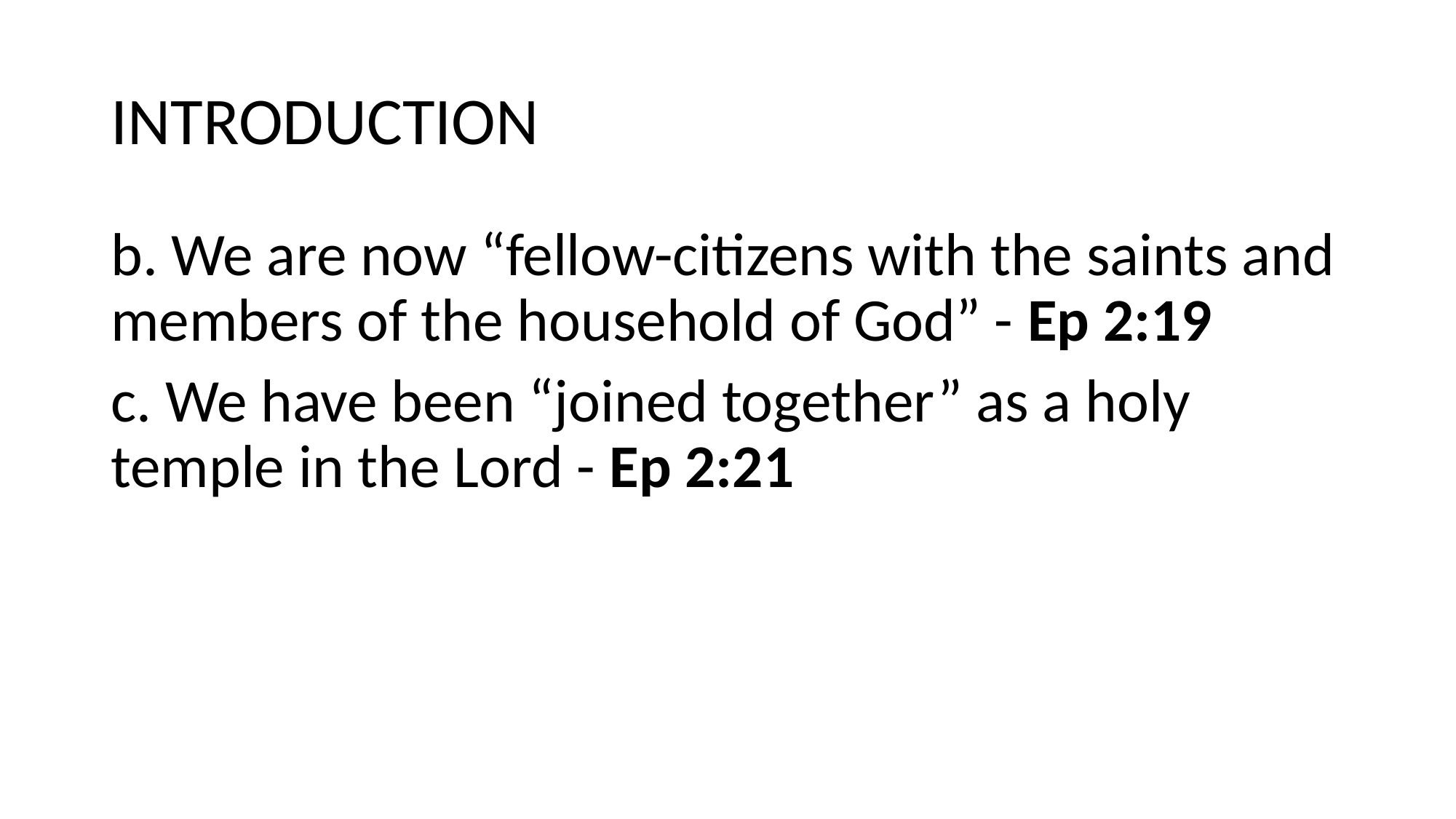

# INTRODUCTION
b. We are now “fellow-citizens with the saints and members of the household of God” - Ep 2:19
c. We have been “joined together” as a holy temple in the Lord - Ep 2:21